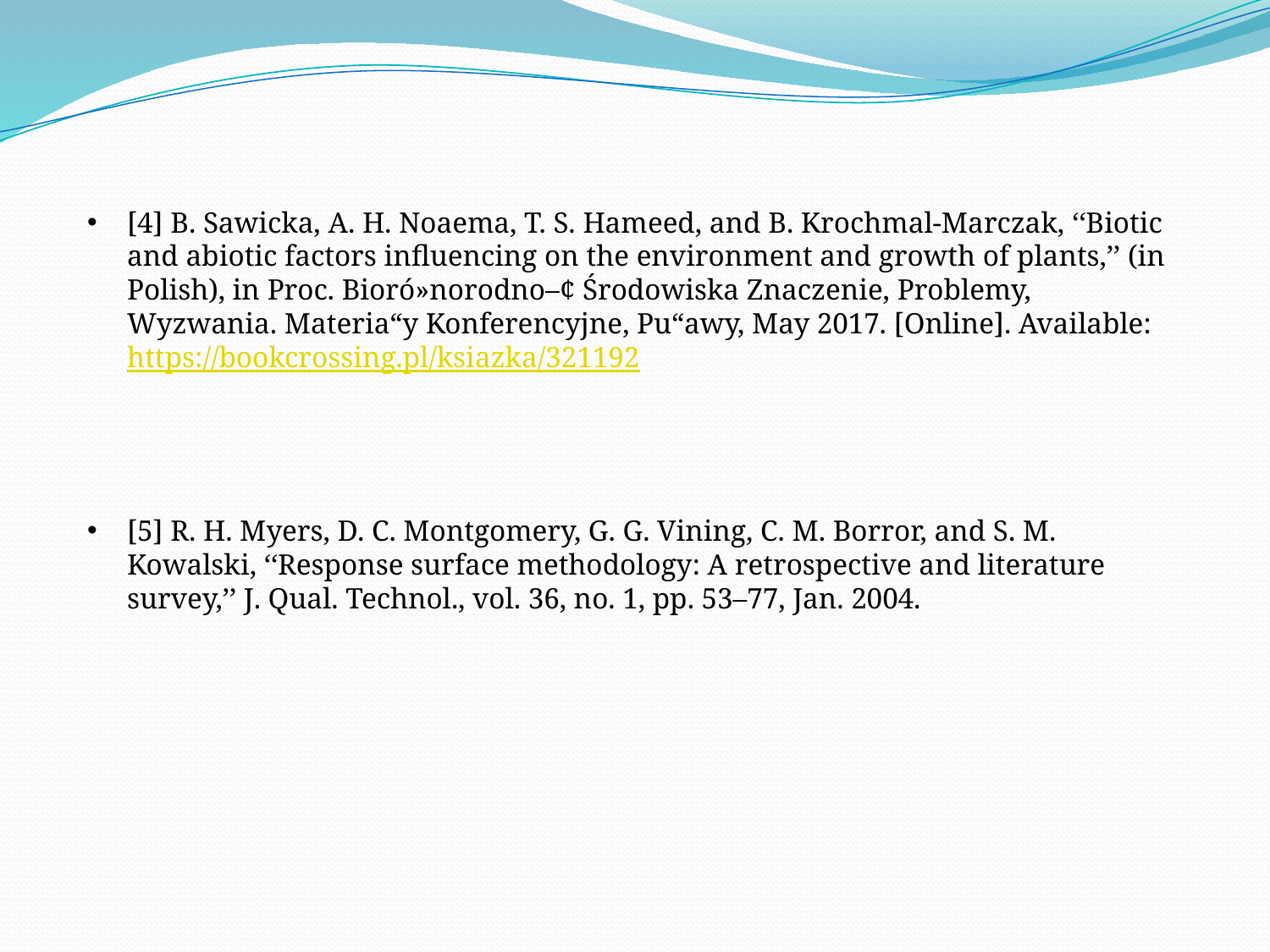

[4] B. Sawicka, A. H. Noaema, T. S. Hameed, and B. Krochmal-Marczak, ‘‘Biotic and abiotic factors influencing on the environment and growth of plants,’’ (in Polish), in Proc. Bioró»norodno–¢ Środowiska Znaczenie, Problemy, Wyzwania. Materia“y Konferencyjne, Pu“awy, May 2017. [Online]. Available: https://bookcrossing.pl/ksiazka/321192

[5] R. H. Myers, D. C. Montgomery, G. G. Vining, C. M. Borror, and S. M. Kowalski, ‘‘Response surface methodology: A retrospective and literature survey,’’ J. Qual. Technol., vol. 36, no. 1, pp. 53–77, Jan. 2004.